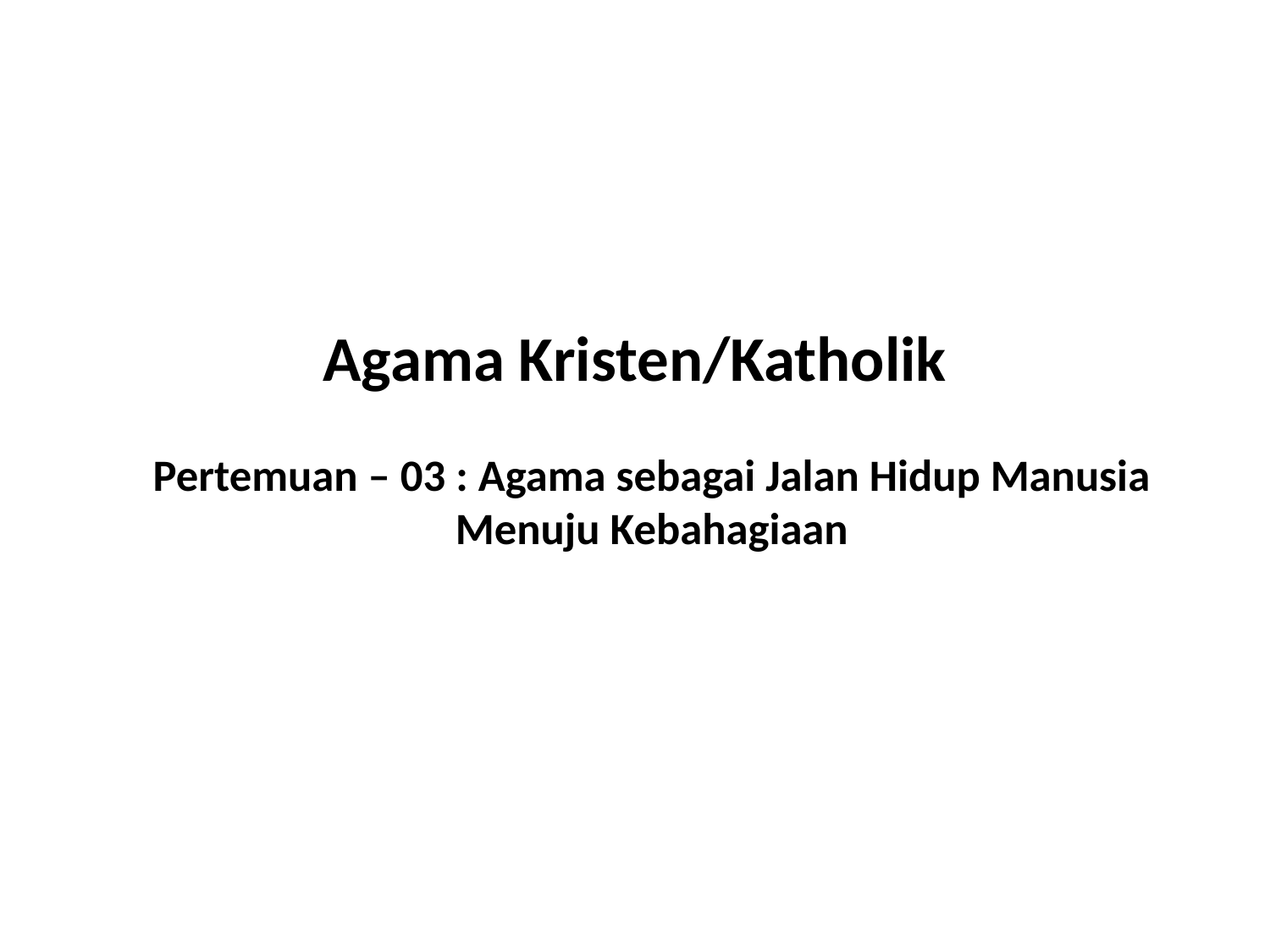

# Agama Kristen/Katholik
Pertemuan – 03 : Agama sebagai Jalan Hidup Manusia Menuju Kebahagiaan